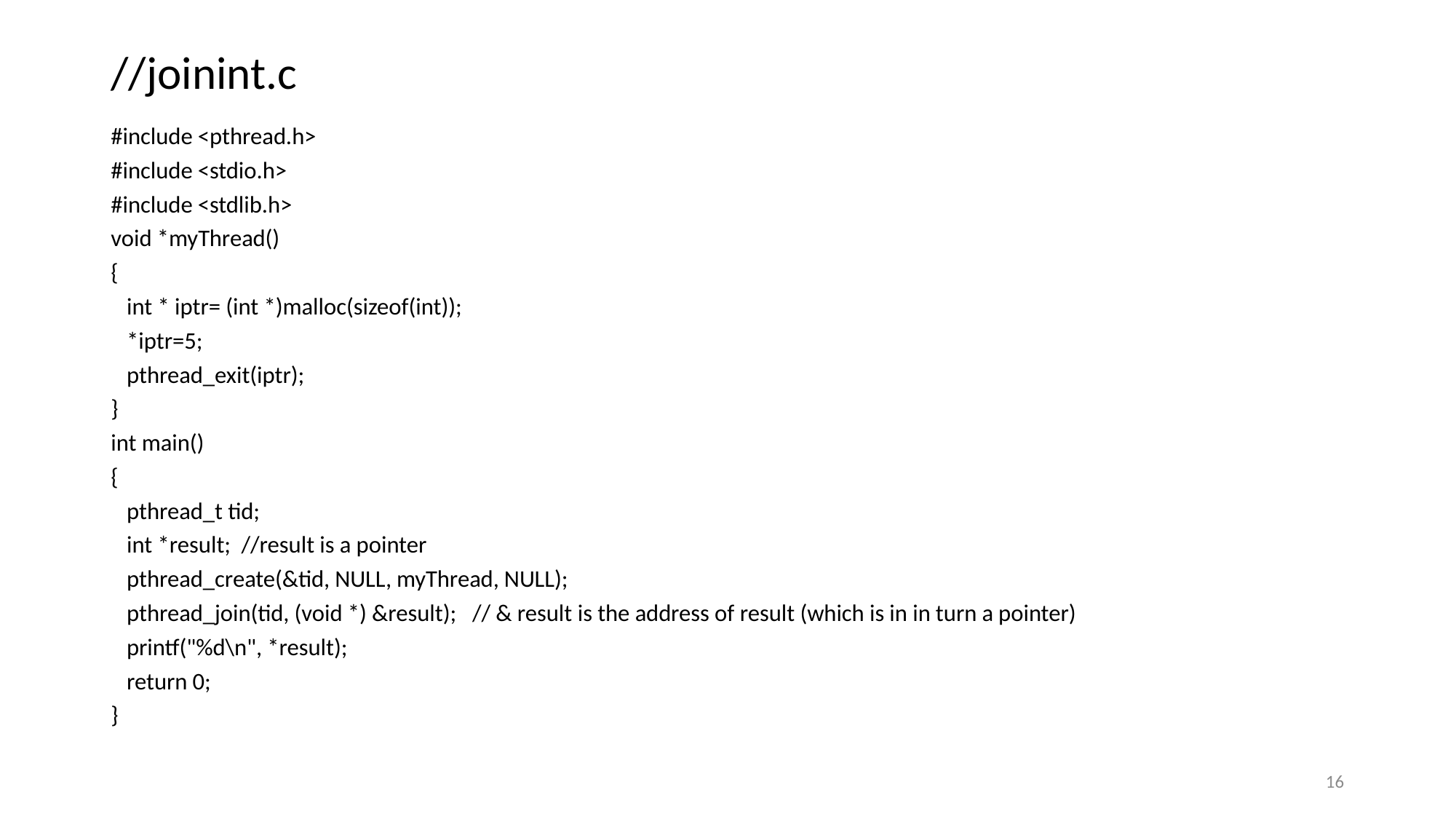

# //joinint.c
#include <pthread.h>
#include <stdio.h>
#include <stdlib.h>
void *myThread()
{
   int * iptr= (int *)malloc(sizeof(int));
   *iptr=5;
   pthread_exit(iptr);
}
int main()
{
   pthread_t tid;
   int *result;  //result is a pointer
   pthread_create(&tid, NULL, myThread, NULL);
   pthread_join(tid, (void *) &result);   // & result is the address of result (which is in in turn a pointer)
   printf("%d\n", *result);
   return 0;
}
16